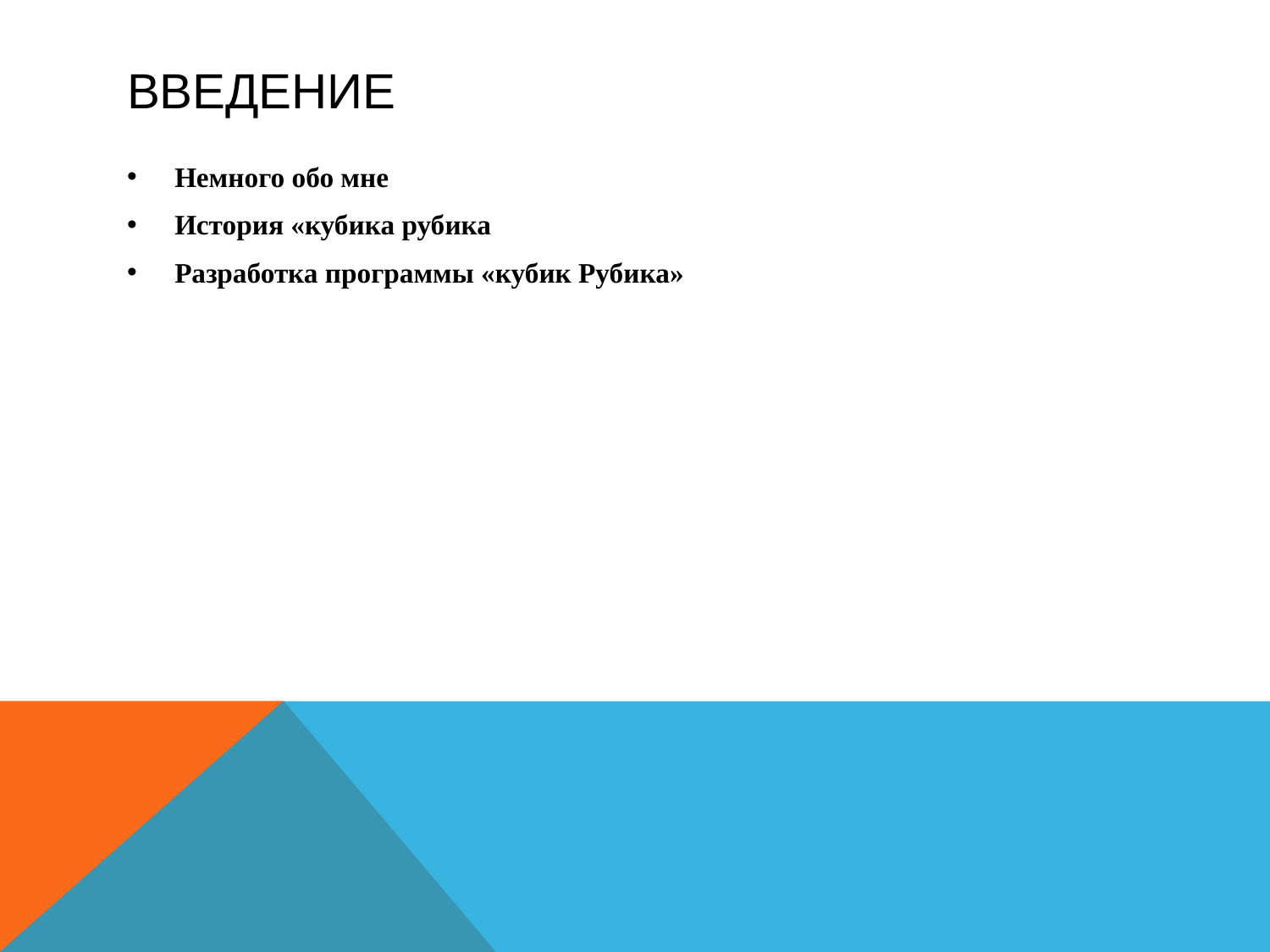

# Введение
Немного обо мне
История «кубика рубика
Разработка программы «кубик Рубика»